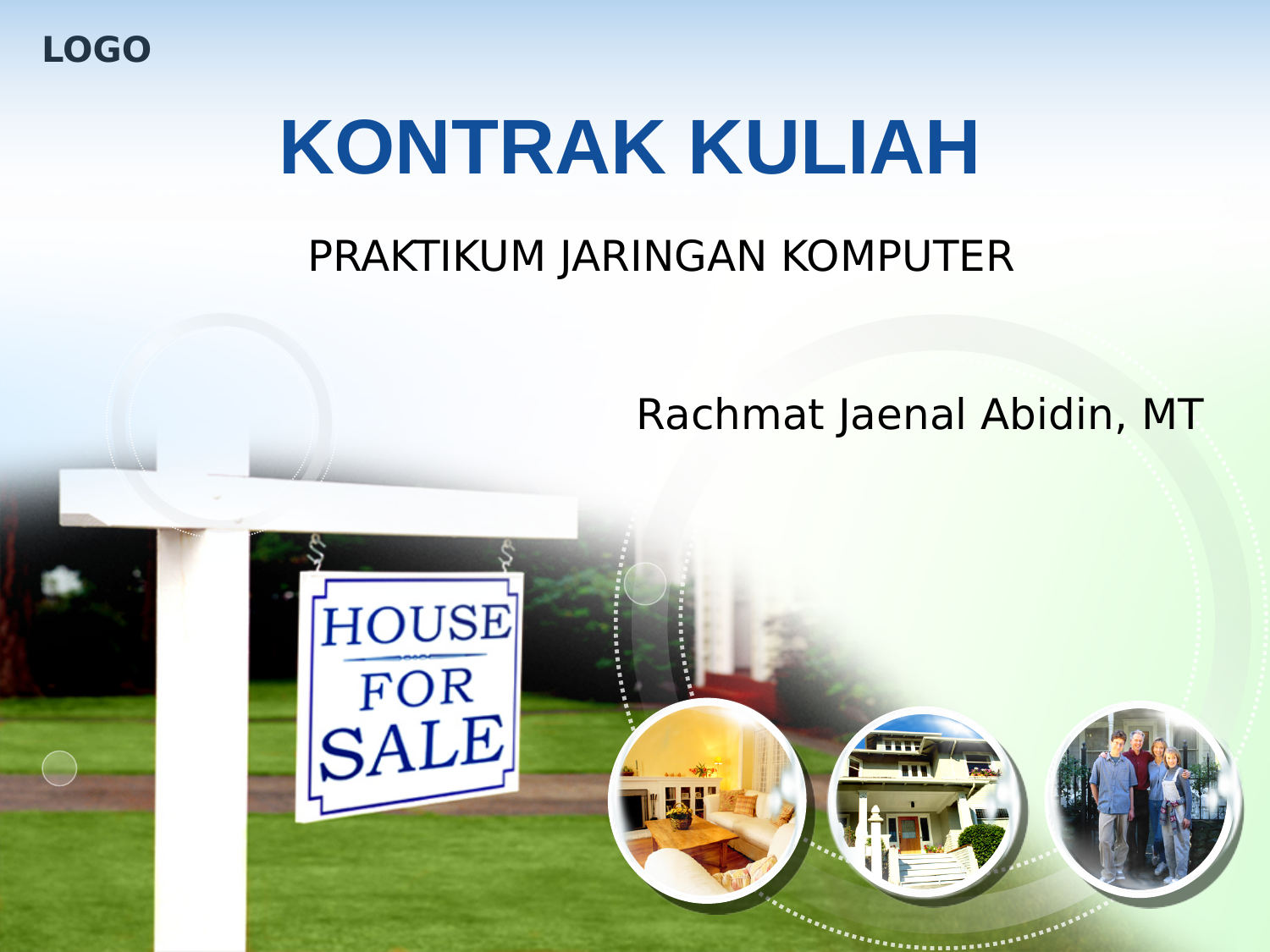

# KONTRAK KULIAH
PRAKTIKUM JARINGAN KOMPUTER
Rachmat Jaenal Abidin, MT